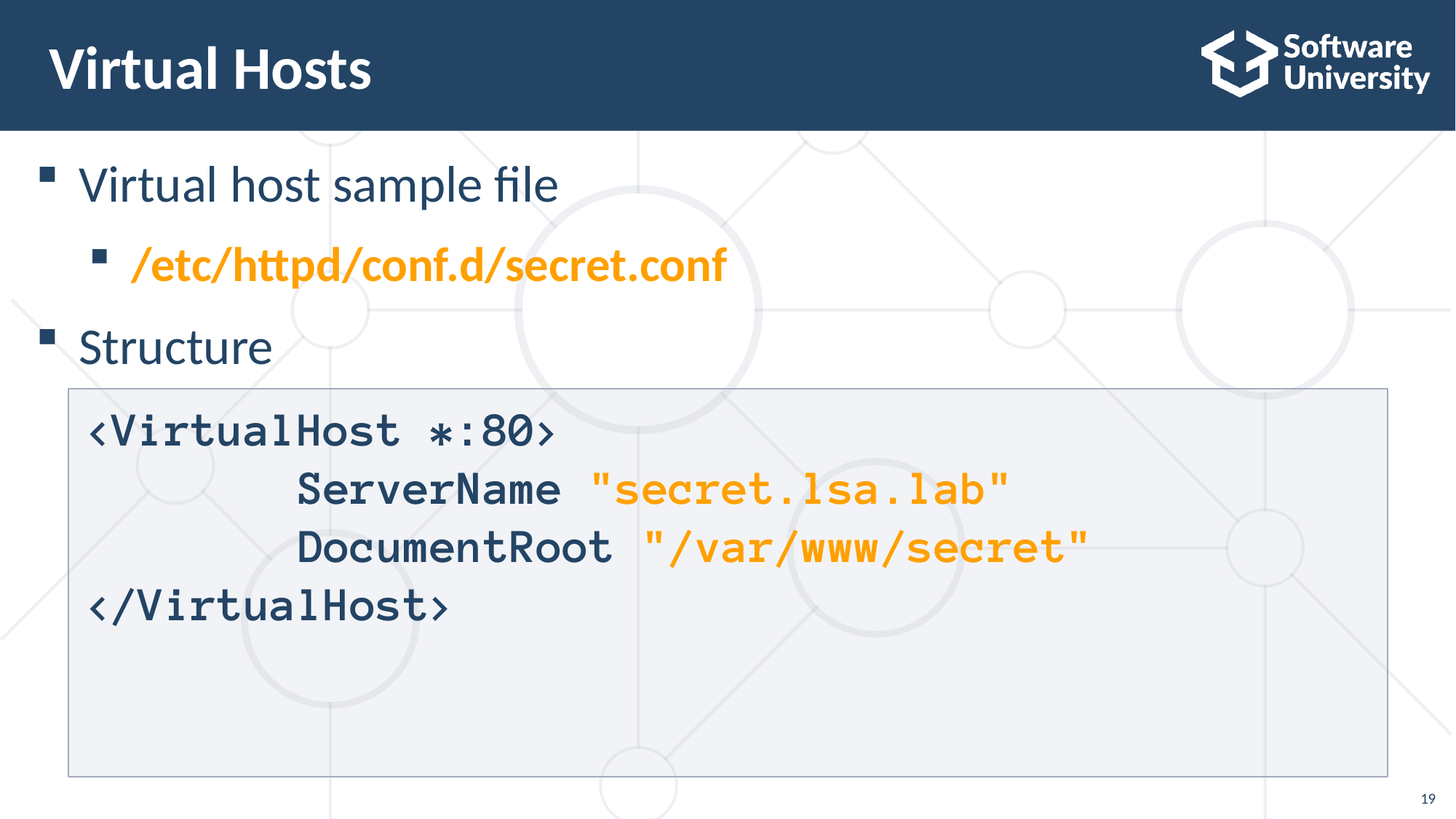

# Virtual Hosts
Virtual host sample file
/etc/httpd/conf.d/secret.conf
Structure

<VirtualHost *:80>
        ServerName "secret.lsa.lab"
        DocumentRoot "/var/www/secret"
</VirtualHost>
19